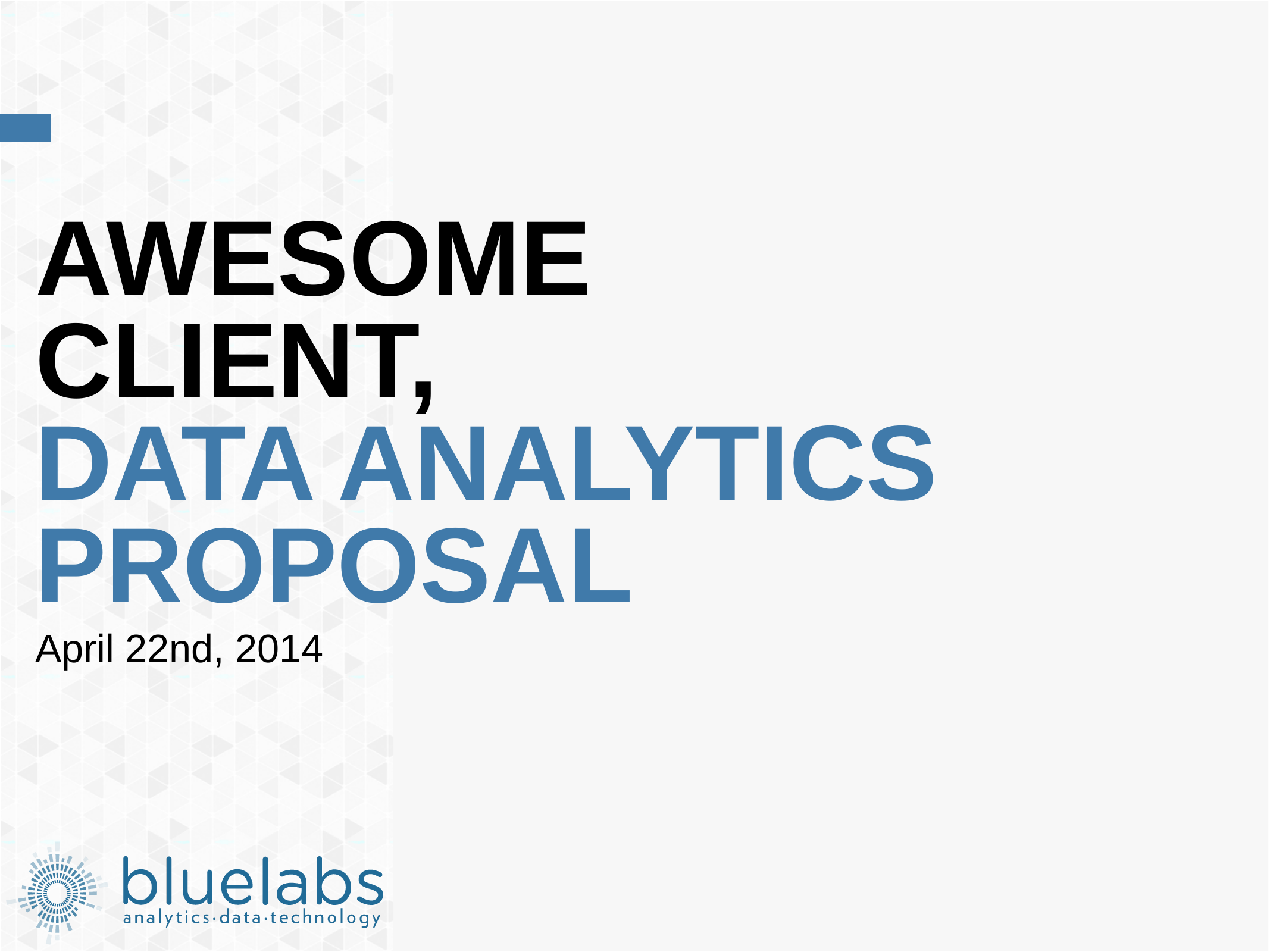

# Awesome Client,
Data Analytics Proposal
April 22nd, 2014